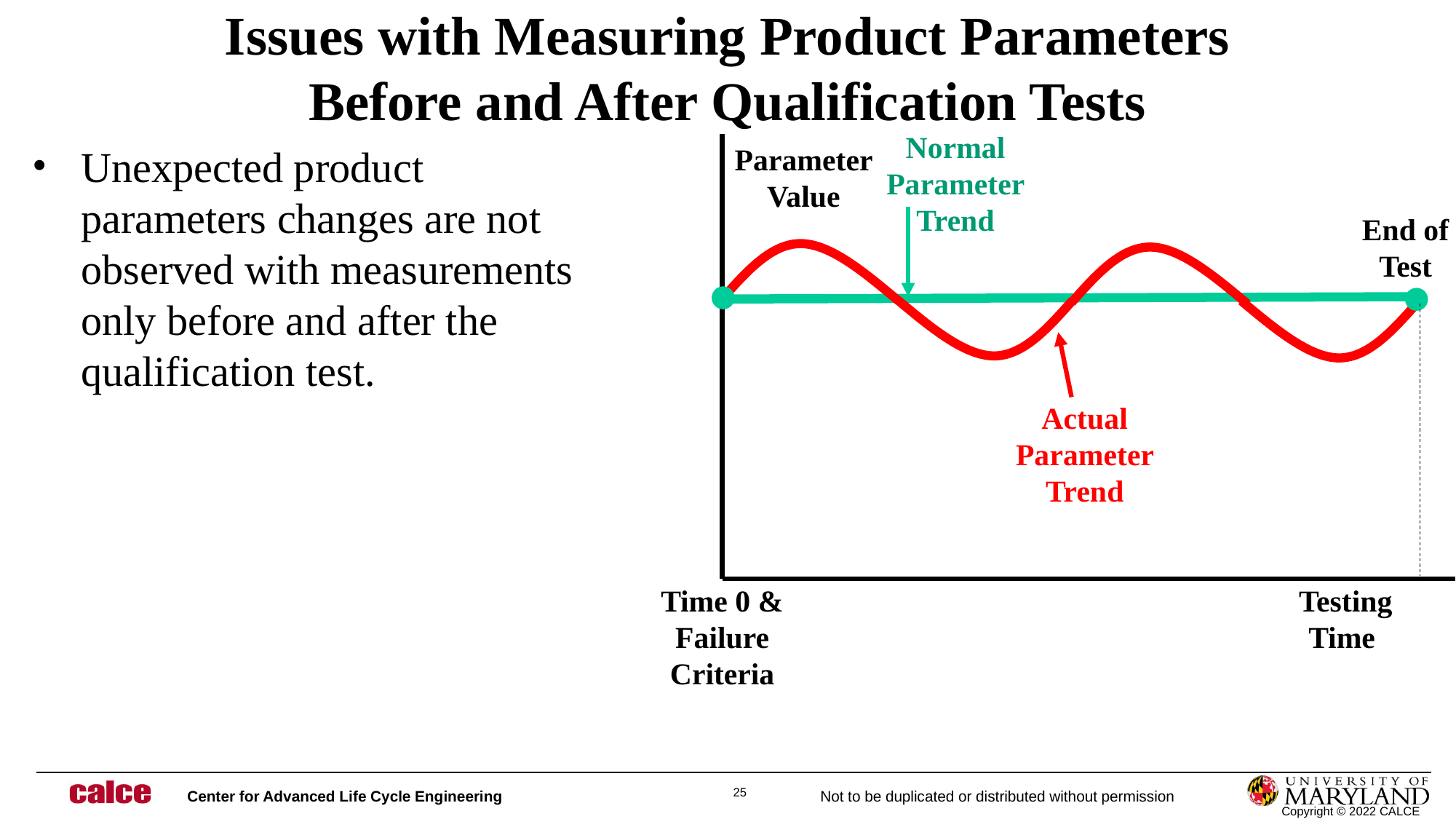

Issues with Measuring Product Parameters Before and After Qualification Tests
Normal Parameter Trend
Unexpected product parameters changes are not observed with measurements only before and after the qualification test.
Parameter Value
End of Test

Actual Parameter Trend

Time 0 & Failure Criteria
Testing Time